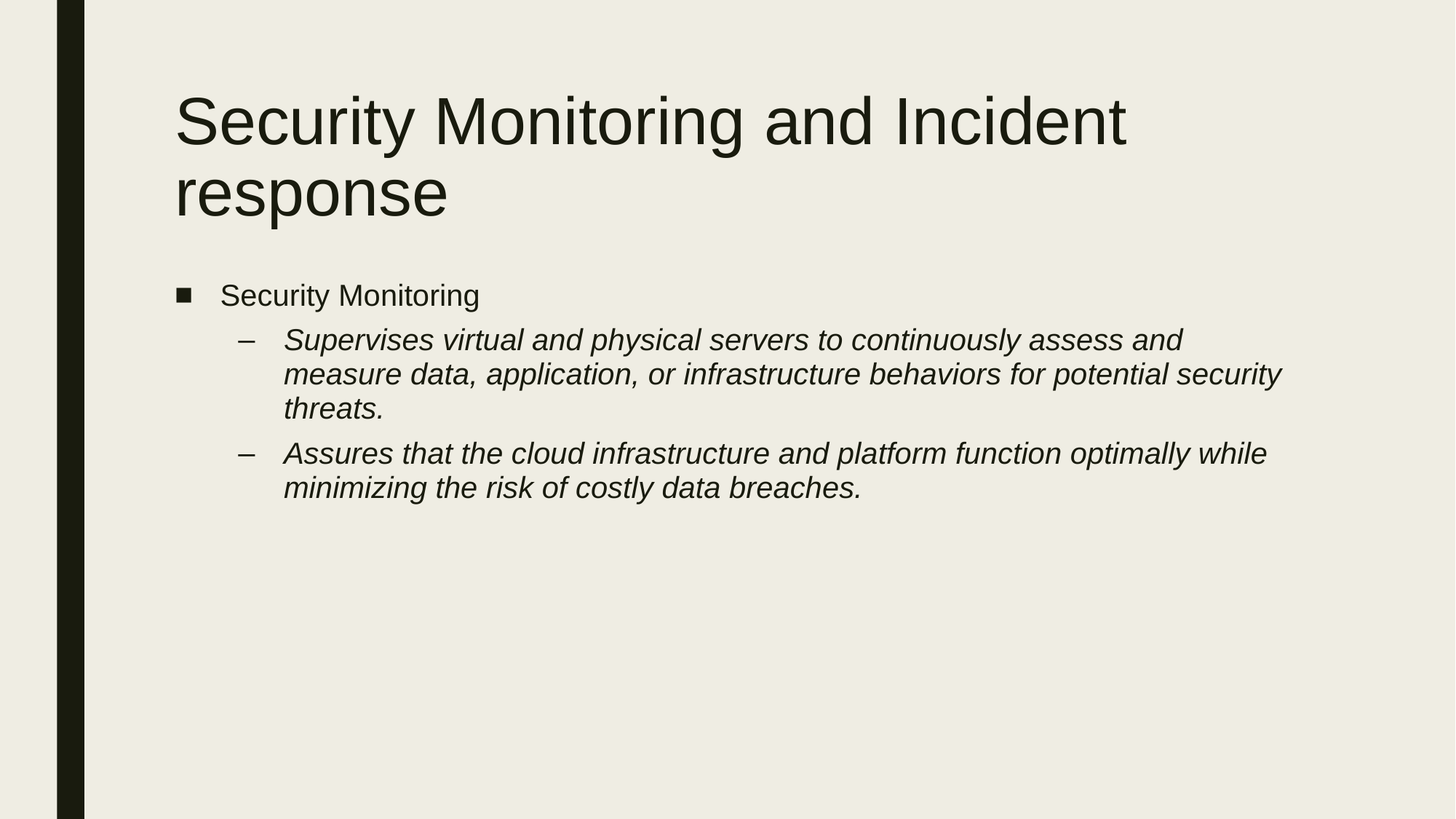

# Security Monitoring and Incident response
Security Monitoring
Supervises virtual and physical servers to continuously assess and measure data, application, or infrastructure behaviors for potential security threats.
Assures that the cloud infrastructure and platform function optimally while minimizing the risk of costly data breaches.